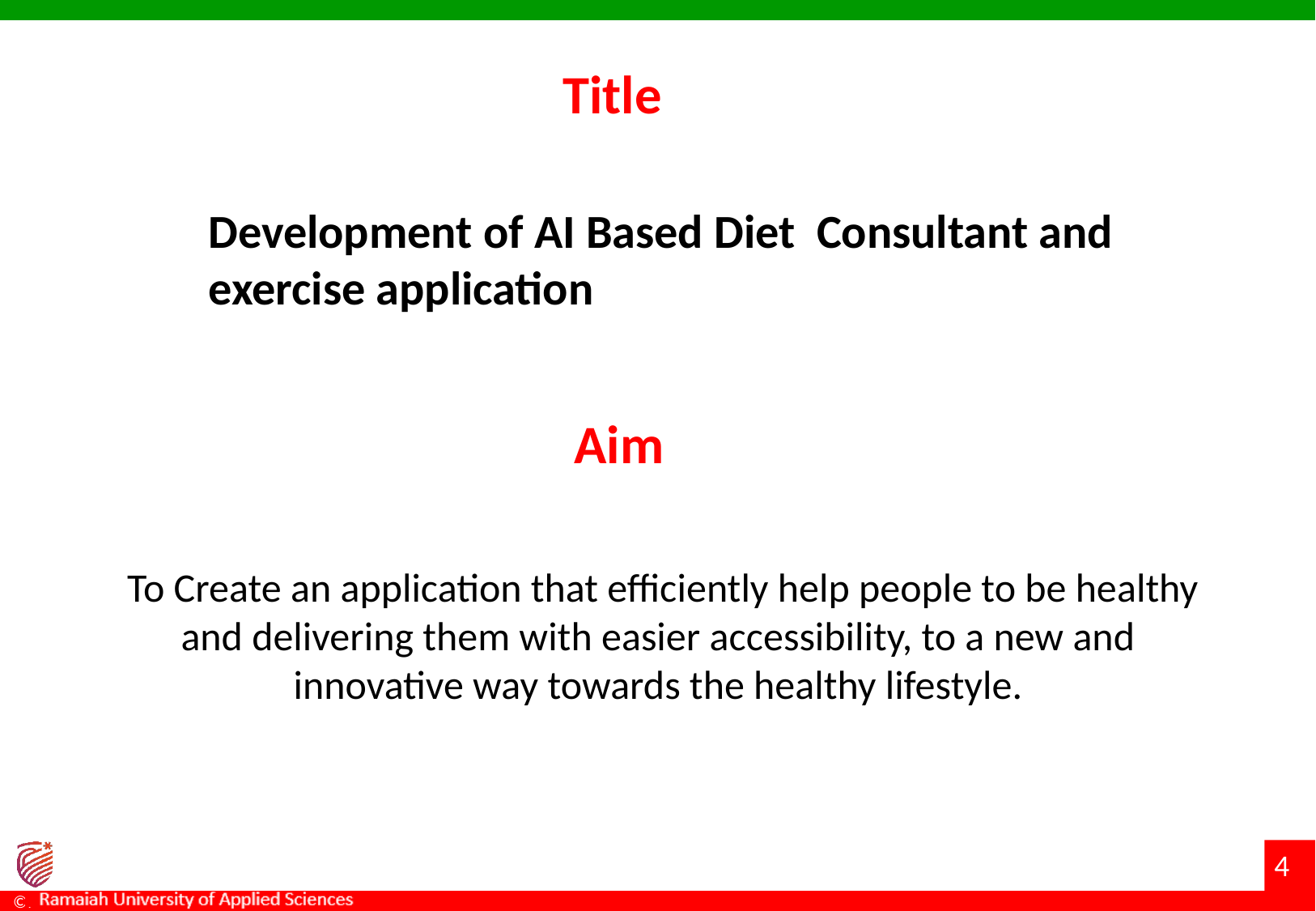

# Title
Development of AI Based Diet  Consultant and exercise application

Aim
 To Create an application that efficiently help people to be healthy and delivering them with easier accessibility, to a new and innovative way towards the healthy lifestyle.